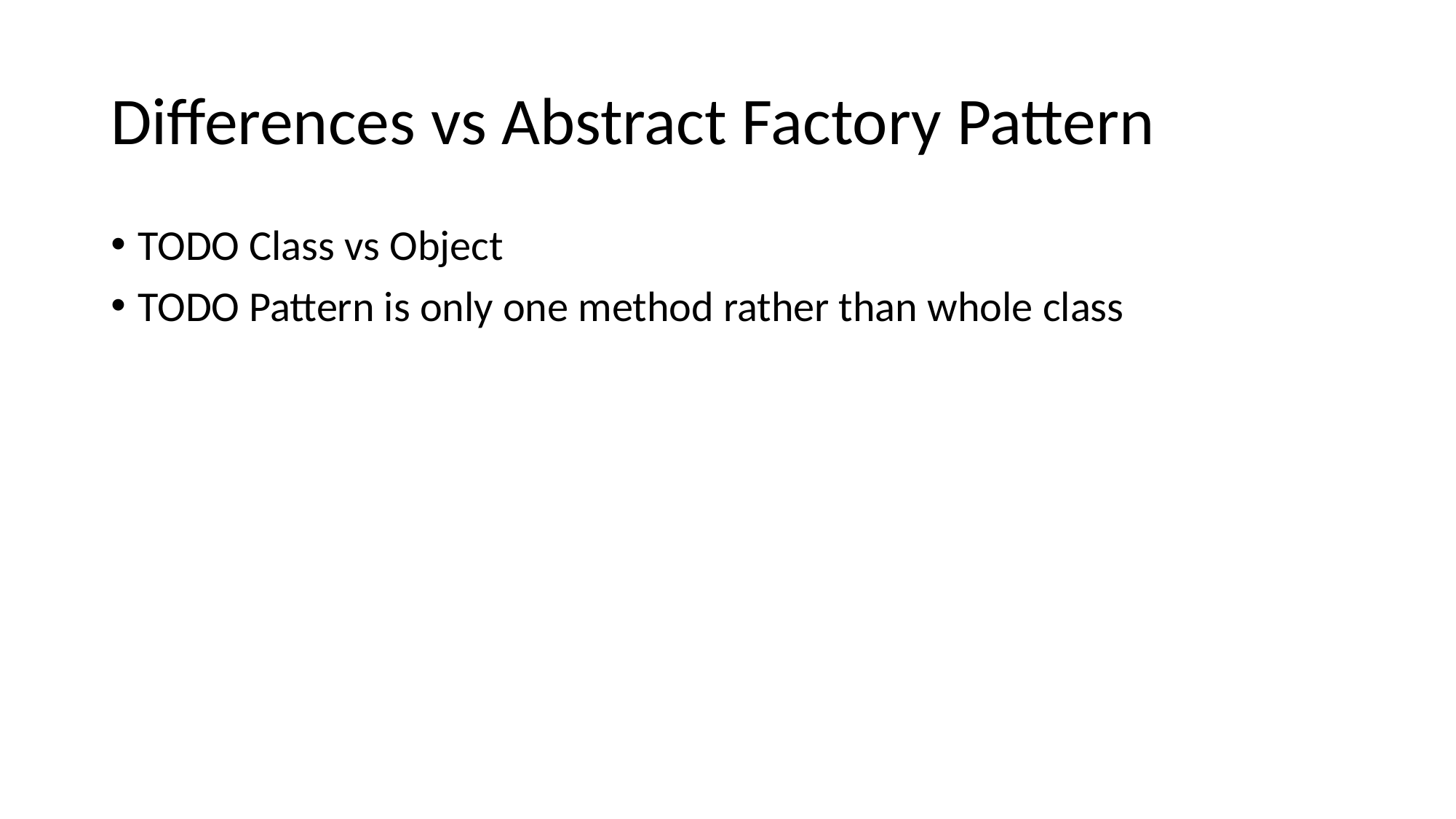

# Differences vs Abstract Factory Pattern
TODO Class vs Object
TODO Pattern is only one method rather than whole class